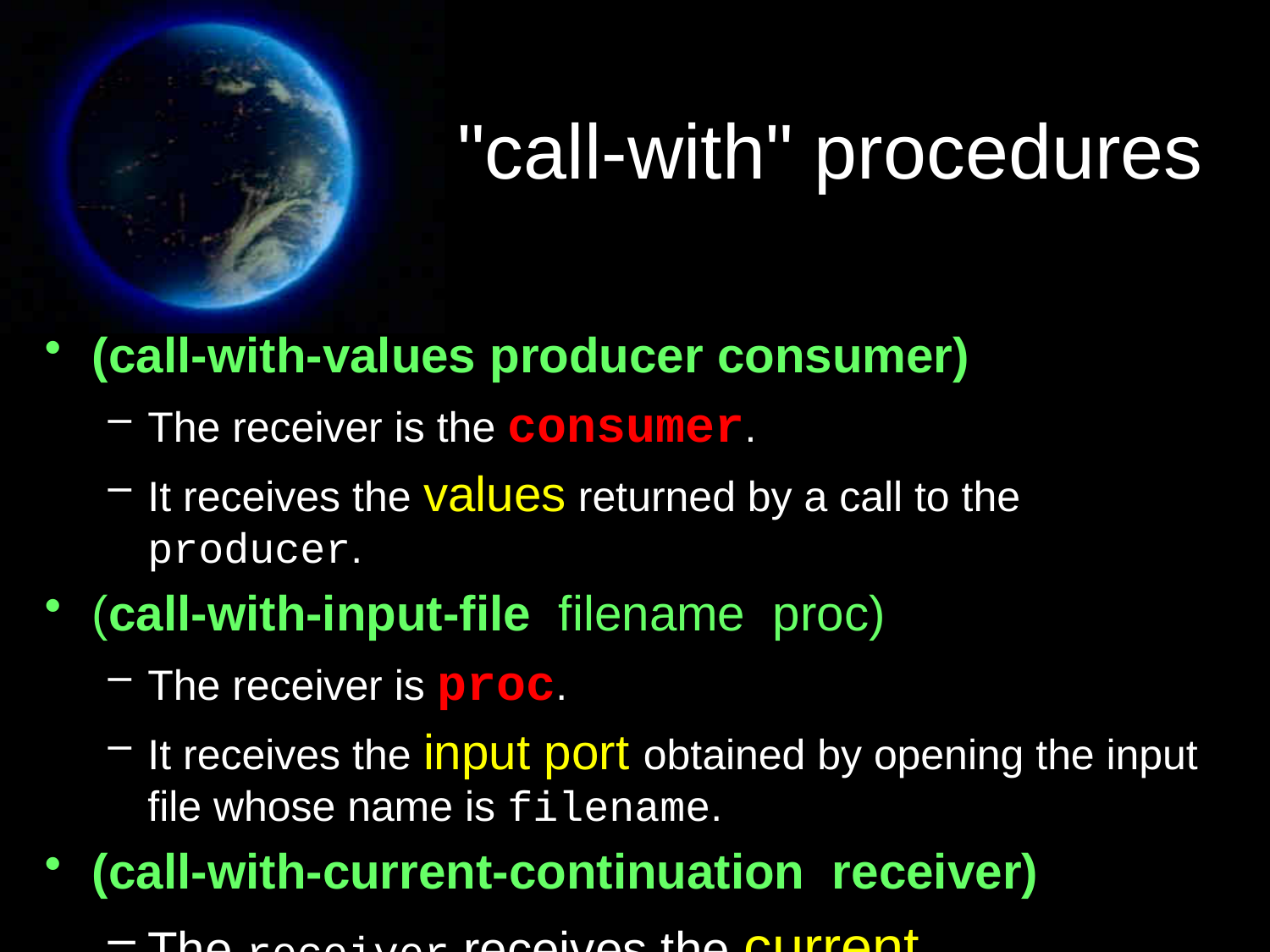

# "call-with" procedures
(call-with-values producer consumer)
The receiver is the consumer.
It receives the values returned by a call to the producer.
(call-with-input-file  filename  proc)
The receiver is proc.
It receives the input port obtained by opening the input file whose name is filename.
(call-with-current-continuation  receiver)
The receiver receives the current continuation.